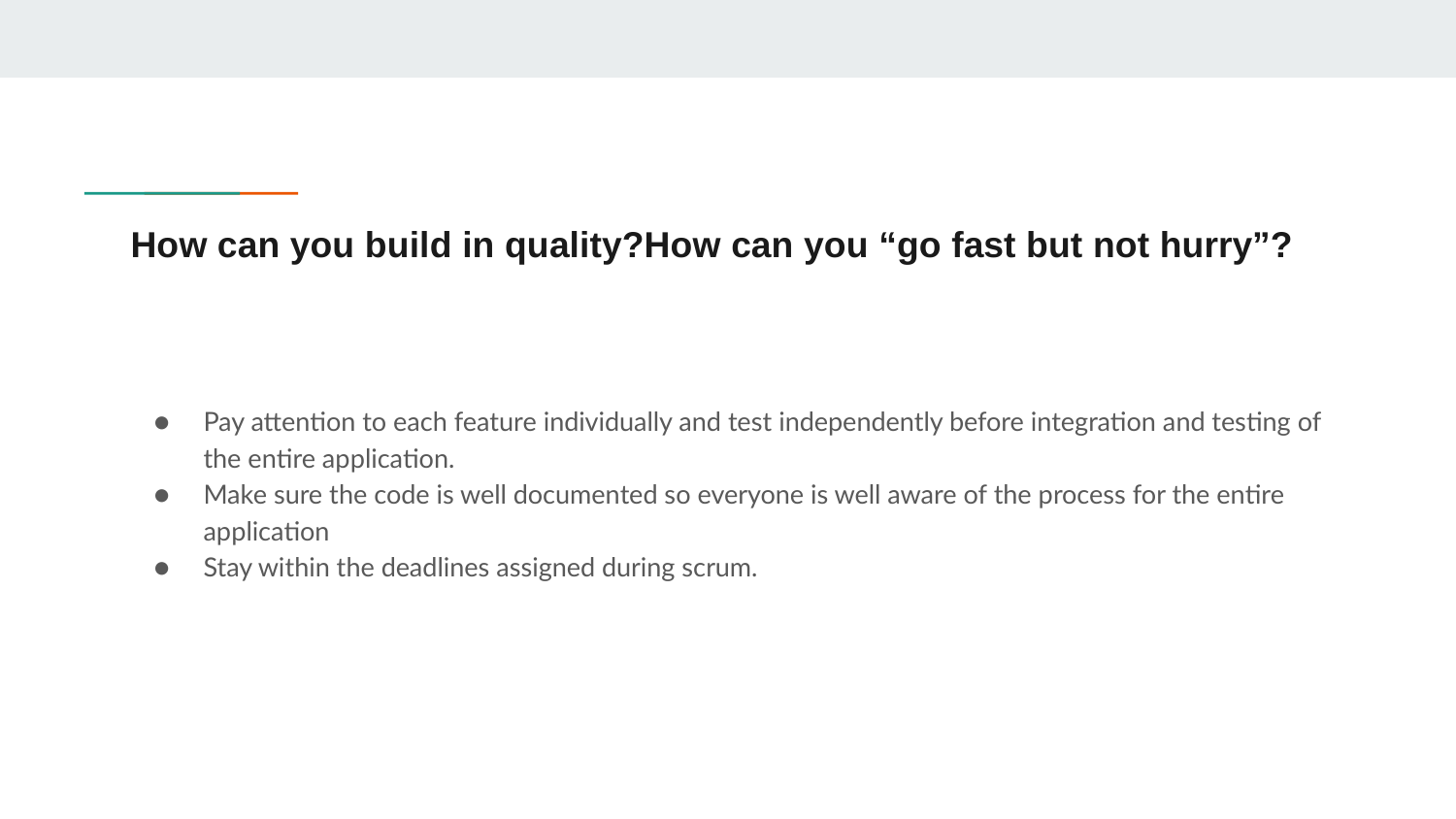

# How can you build in quality?How can you “go fast but not hurry”?

Pay attention to each feature individually and test independently before integration and testing of the entire application.
Make sure the code is well documented so everyone is well aware of the process for the entire application
Stay within the deadlines assigned during scrum.